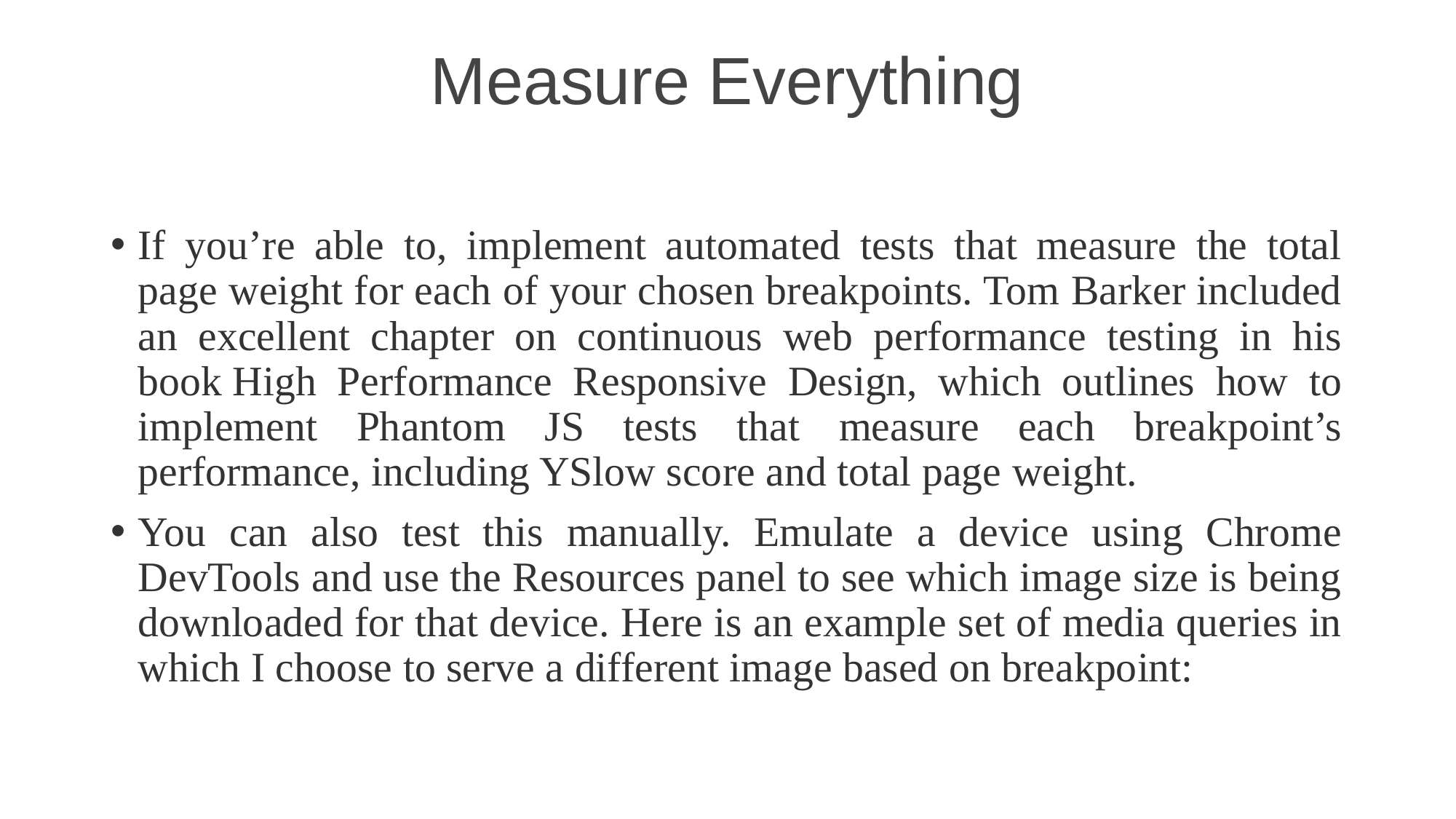

# Measure Everything
If you’re able to, implement automated tests that measure the total page weight for each of your chosen breakpoints. Tom Barker included an excellent chapter on continuous web performance testing in his book High Performance Responsive Design, which outlines how to implement Phantom JS tests that measure each breakpoint’s performance, including YSlow score and total page weight.
You can also test this manually. Emulate a device using Chrome DevTools and use the Resources panel to see which image size is being downloaded for that device. Here is an example set of media queries in which I choose to serve a different image based on breakpoint: